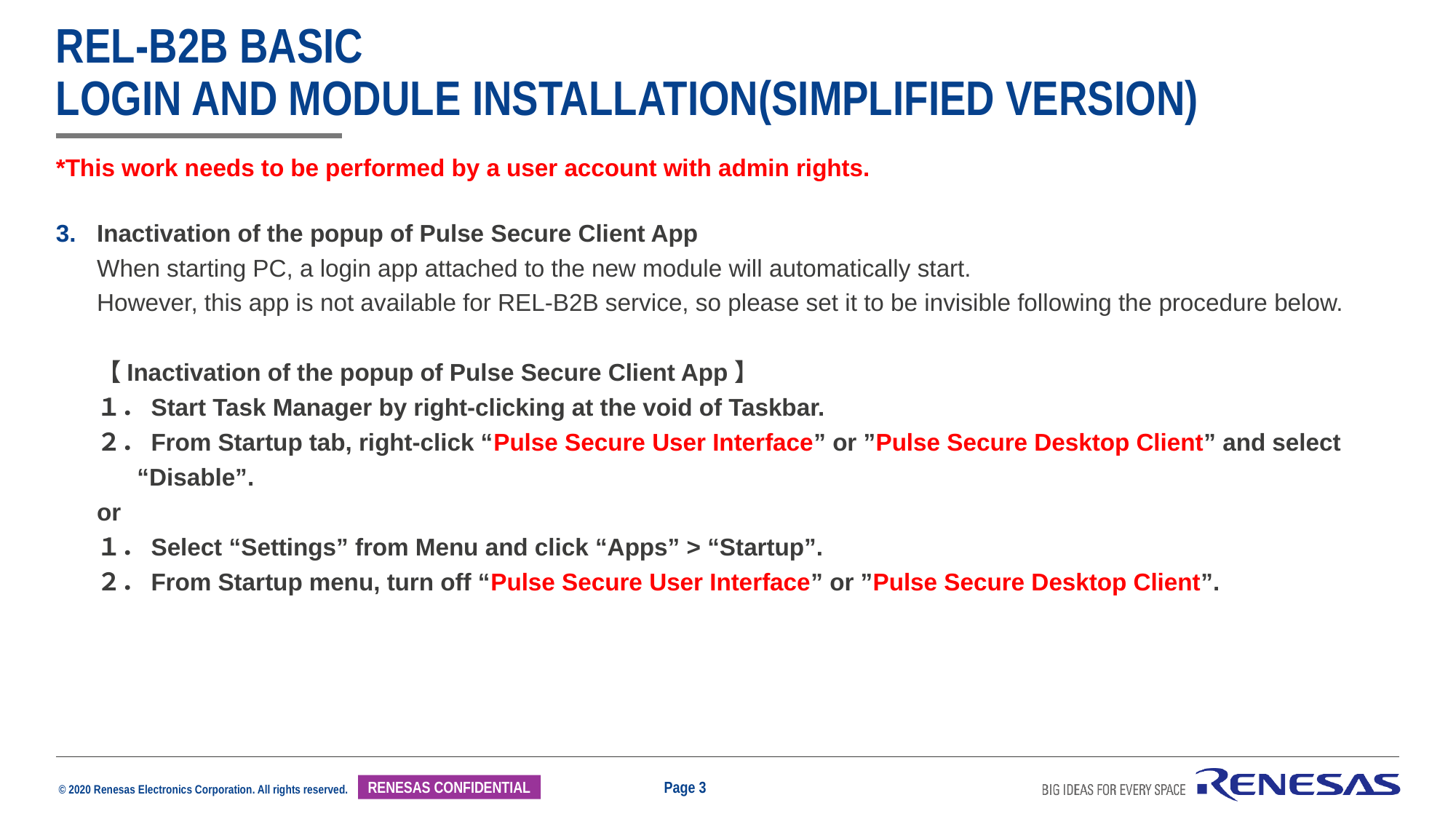

# REL-B2B Basic login and module installation(Simplified Version)
*This work needs to be performed by a user account with admin rights.
Inactivation of the popup of Pulse Secure Client App
When starting PC, a login app attached to the new module will automatically start.
However, this app is not available for REL-B2B service, so please set it to be invisible following the procedure below.　
【Inactivation of the popup of Pulse Secure Client App】
１．Start Task Manager by right-clicking at the void of Taskbar.
２．From Startup tab, right-click “Pulse Secure User Interface” or ”Pulse Secure Desktop Client” and select
      “Disable”.
or
１．Select “Settings” from Menu and click “Apps” > “Startup”.
２．From Startup menu, turn off “Pulse Secure User Interface” or ”Pulse Secure Desktop Client”.